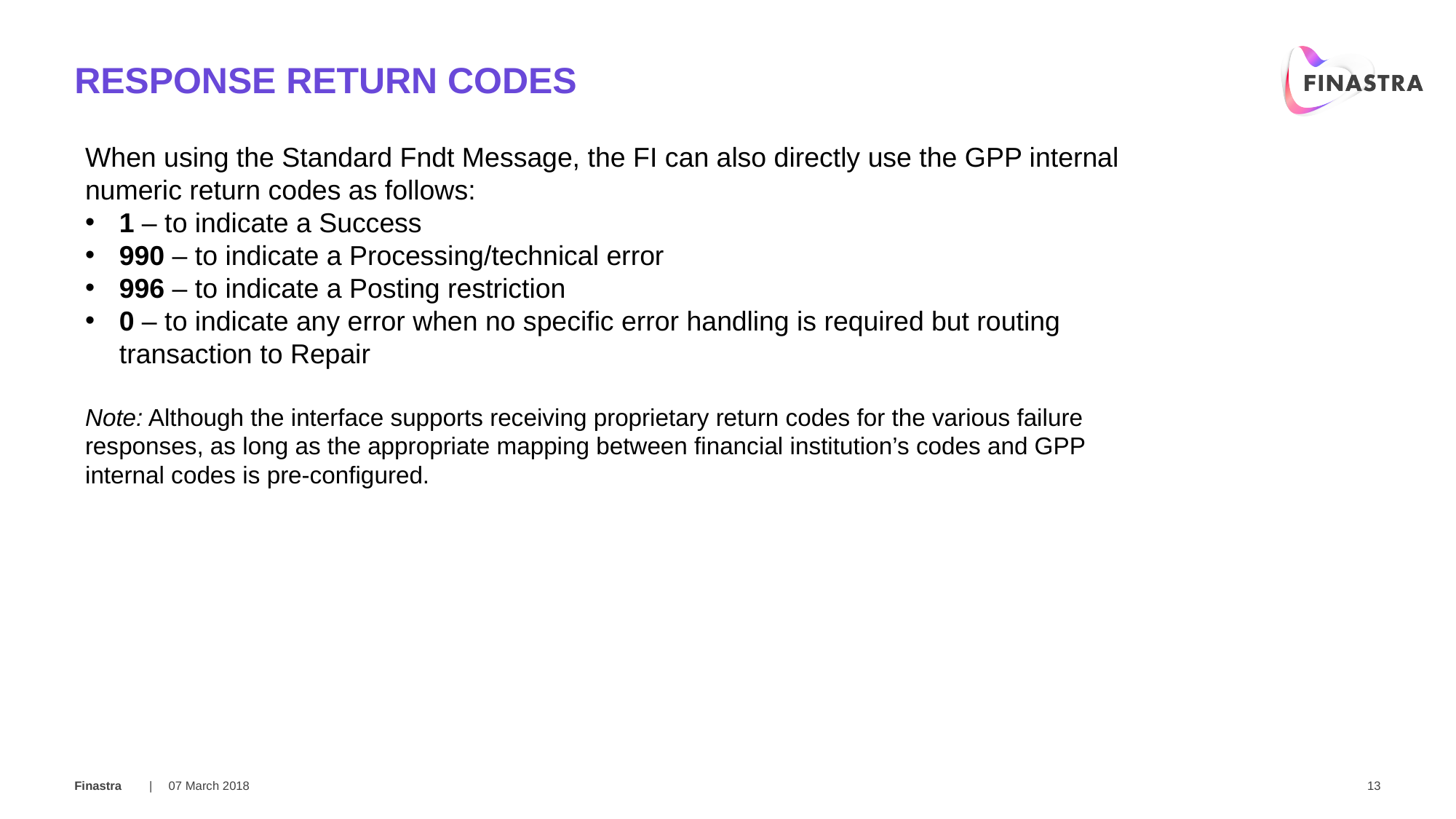

# Response return codes
When using the Standard Fndt Message, the FI can also directly use the GPP internal numeric return codes as follows:
1 – to indicate a Success
990 – to indicate a Processing/technical error
996 – to indicate a Posting restriction
0 – to indicate any error when no specific error handling is required but routing transaction to Repair

Note: Although the interface supports receiving proprietary return codes for the various failure responses, as long as the appropriate mapping between financial institution’s codes and GPP internal codes is pre-configured.

07 March 2018
13